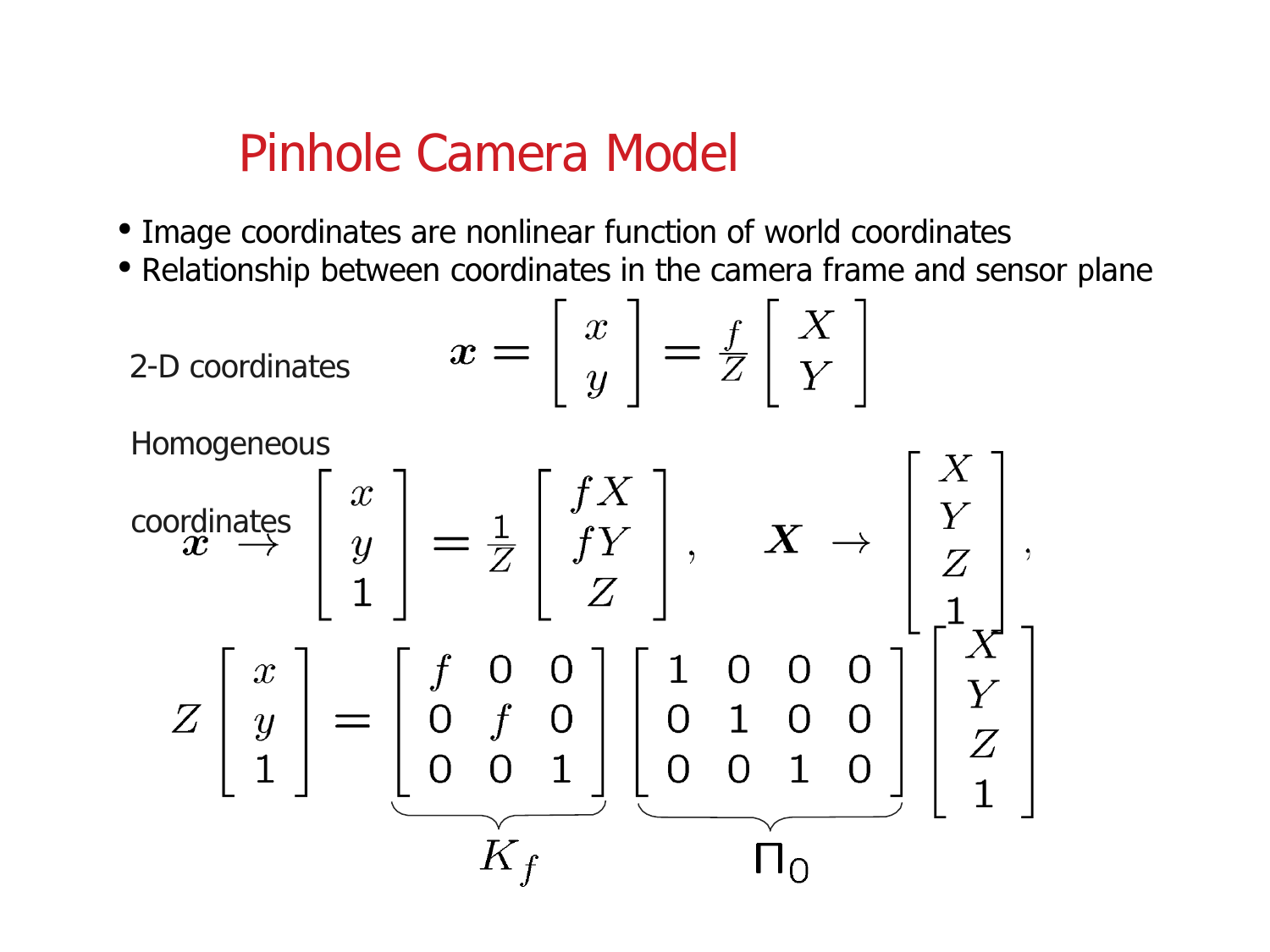

# Pinhole Camera Model
Image coordinates are nonlinear function of world coordinates
Relationship between coordinates in the camera frame and sensor plane
2-D coordinates Homogeneous coordinates